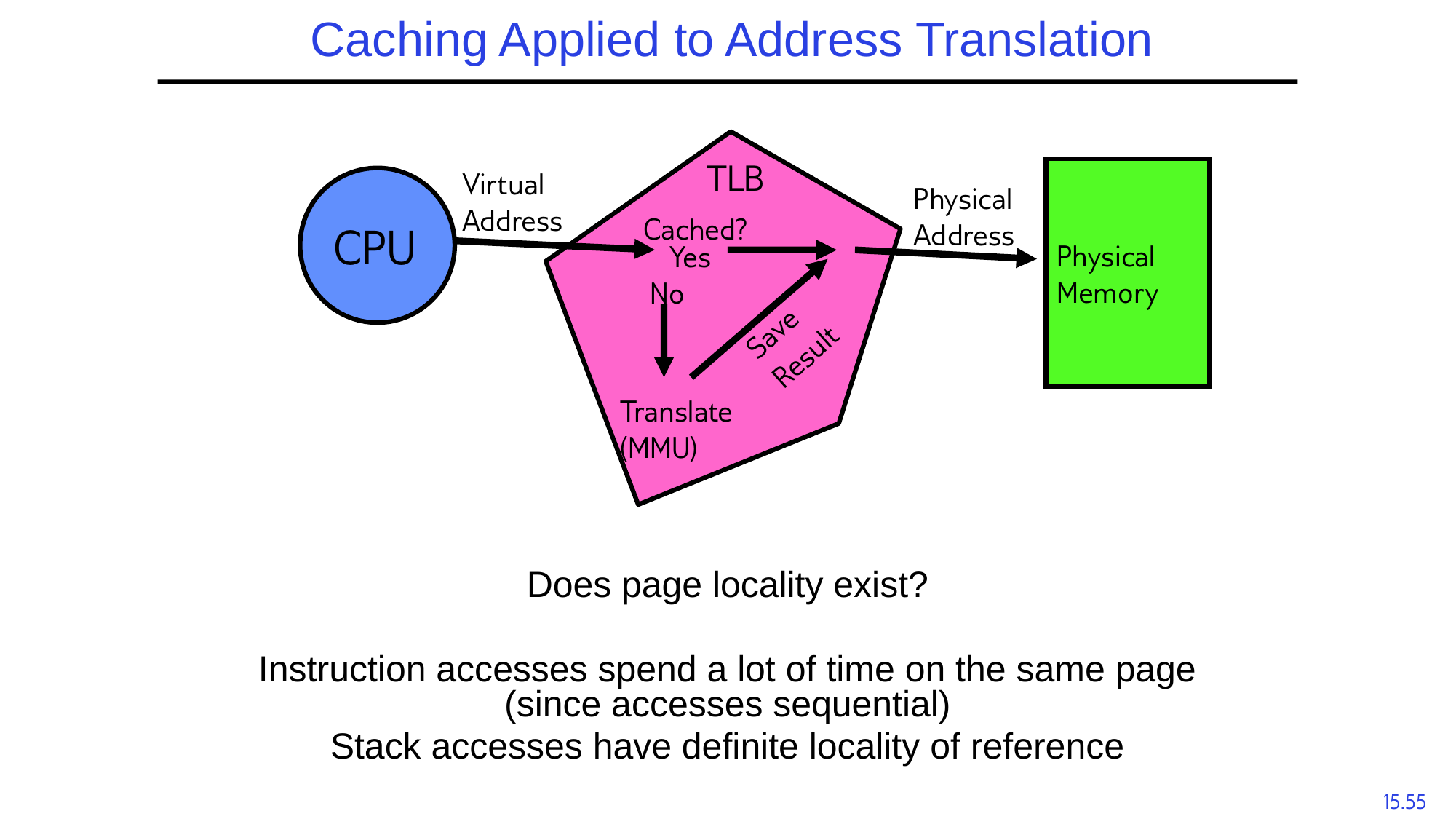

# Caching Applied to Address Translation

TLB
Virtual
Address

Physical
Memory
CPU
Physical
Address

Cached?
Yes

Save
Result
No

Translate
(MMU)
Does page locality exist?

Instruction accesses spend a lot of time on the same page (since accesses sequential)
Stack accesses have definite locality of reference